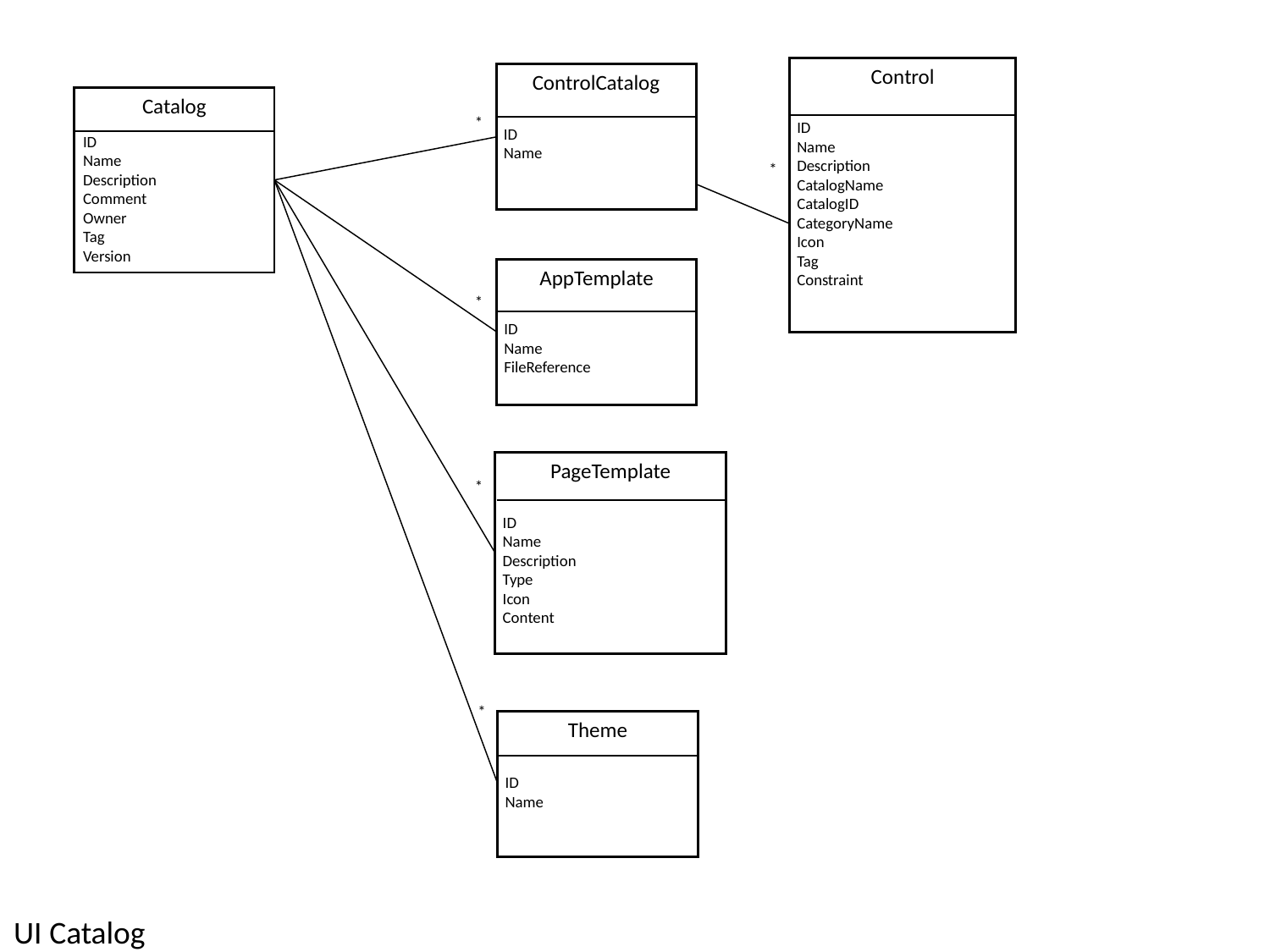

Control
ID
Name
Description
CatalogName
CatalogID
CategoryName
Icon
Tag
Constraint

ControlCatalog
ID
Name

Catalog
ID
Name
Description
Comment
Owner
Tag
Version
*
*
*
AppTemplate
ID
Name
FileReference

*
PageTemplate
ID
Name
Description
Type
Icon
Content

*
*
Theme
ID
Name

UI Catalog